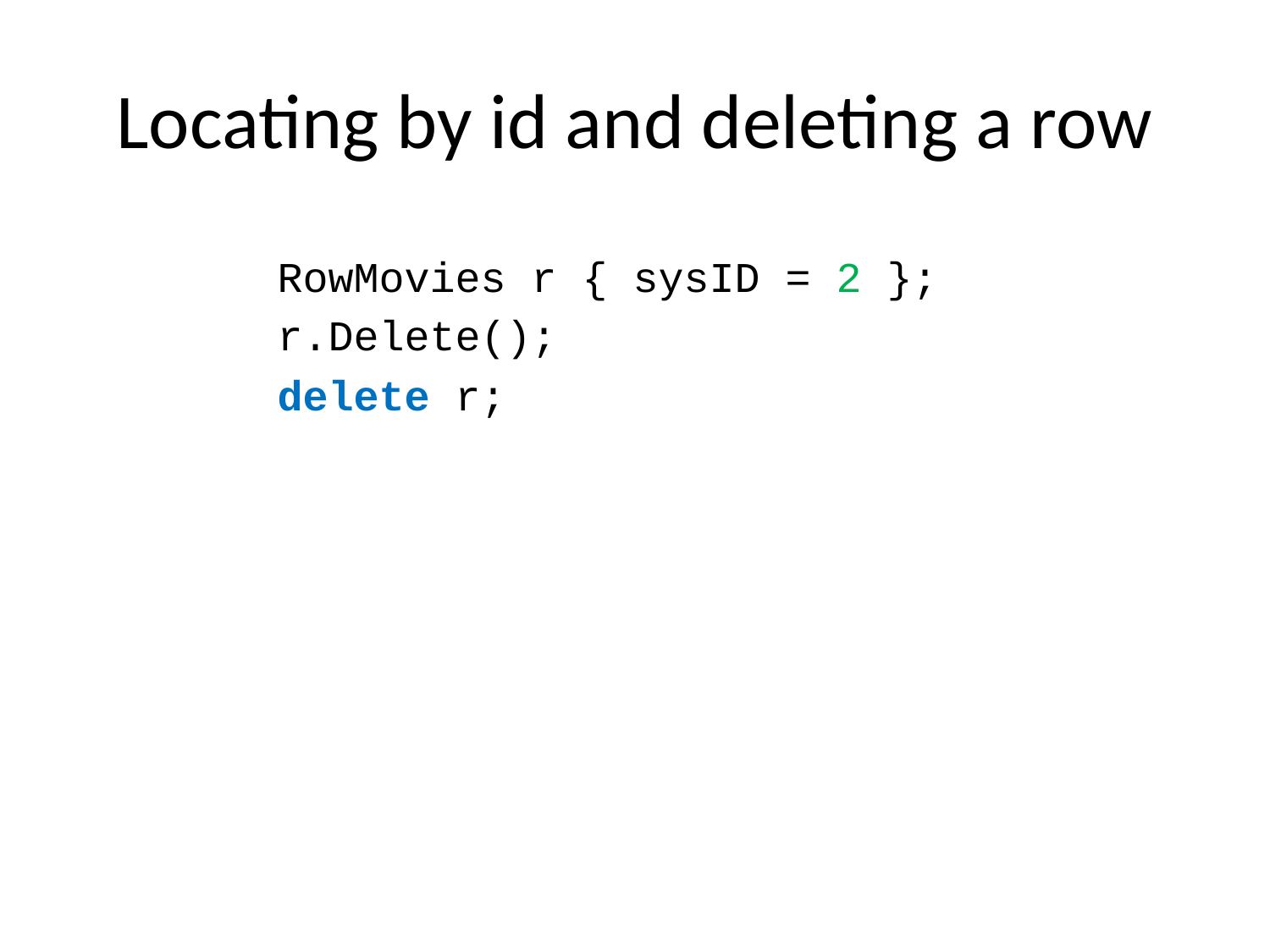

# Locating by id and deleting a row
RowMovies r { sysID = 2 };
r.Delete();
delete r;